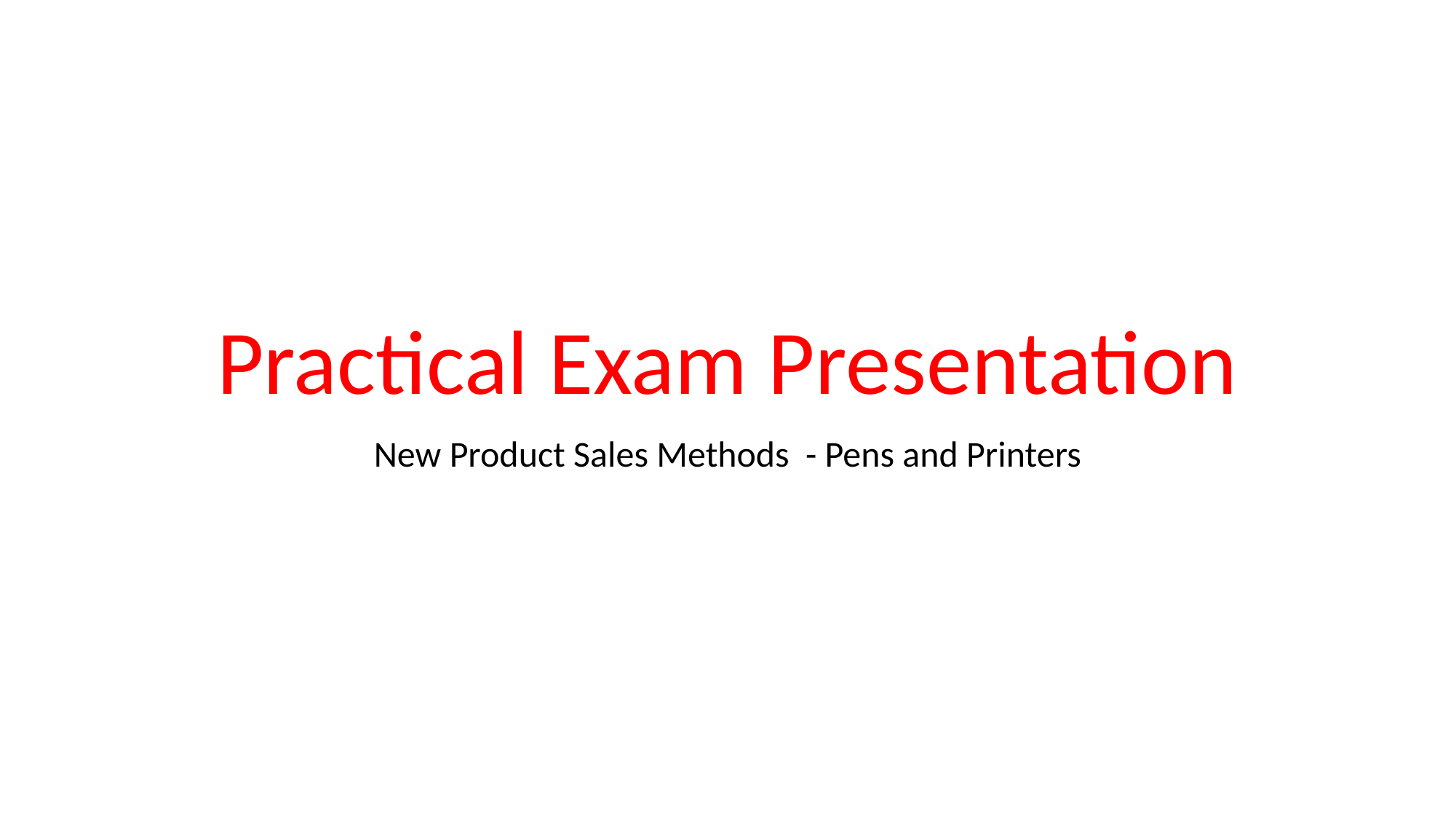

# Practical Exam Presentation
New Product Sales Methods  - Pens and Printers